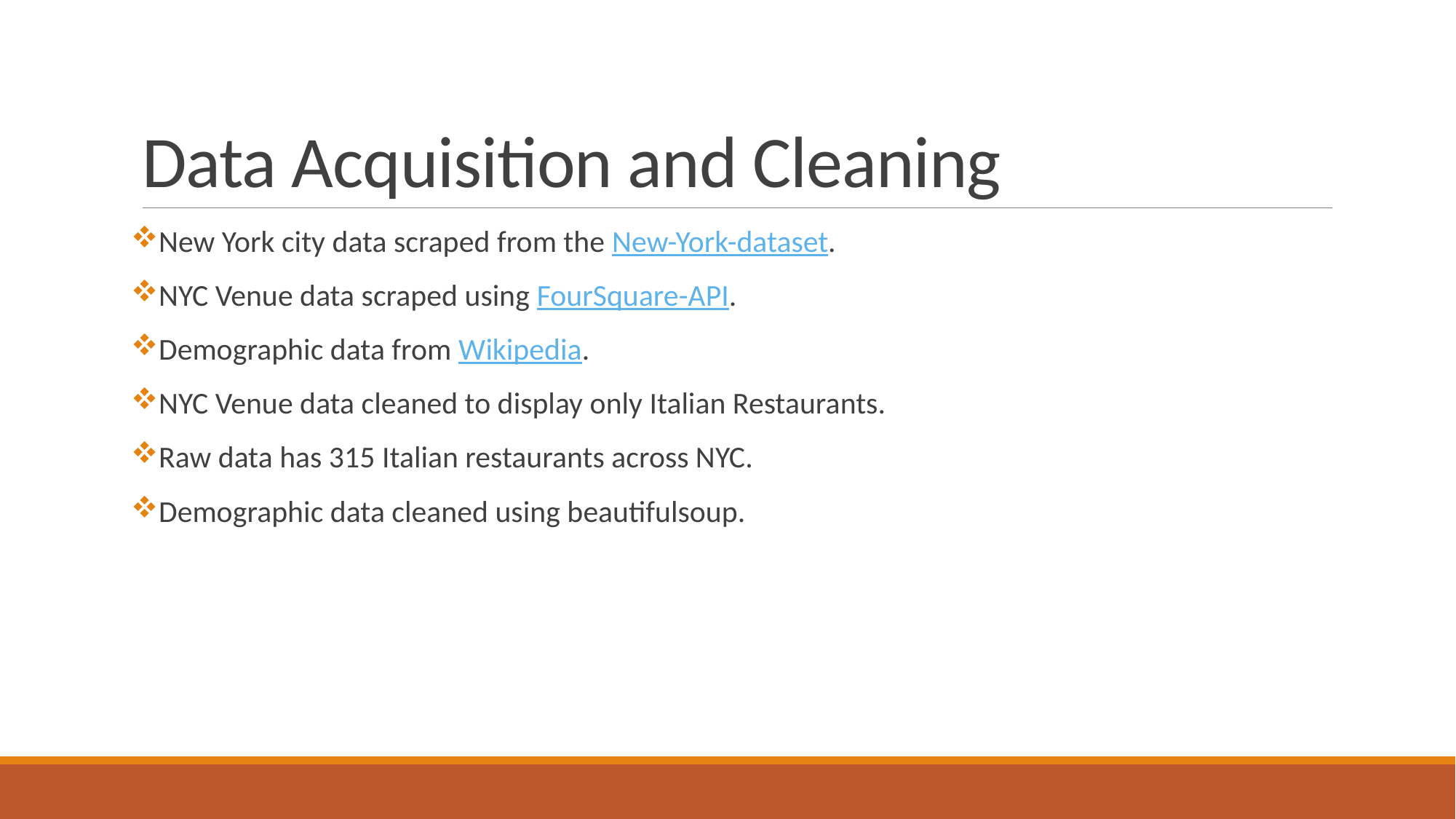

# Data Acquisition and Cleaning
New York city data scraped from the New-York-dataset.
NYC Venue data scraped using FourSquare-API.
Demographic data from Wikipedia.
NYC Venue data cleaned to display only Italian Restaurants.
Raw data has 315 Italian restaurants across NYC.
Demographic data cleaned using beautifulsoup.